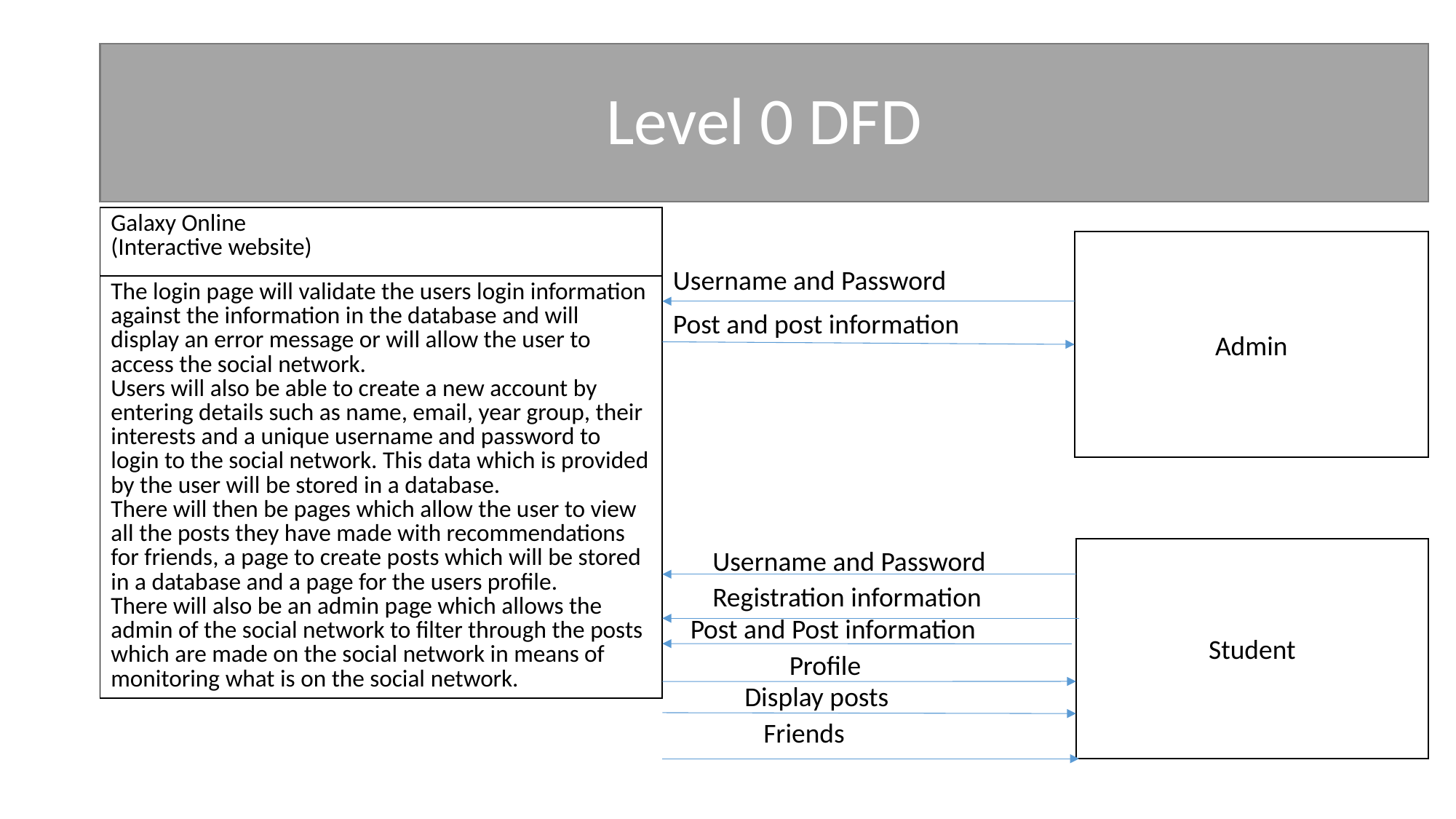

# Level 0 DFD
| Galaxy Online (Interactive website) |
| --- |
| The login page will validate the users login information against the information in the database and will display an error message or will allow the user to access the social network. Users will also be able to create a new account by entering details such as name, email, year group, their interests and a unique username and password to login to the social network. This data which is provided by the user will be stored in a database. There will then be pages which allow the user to view all the posts they have made with recommendations for friends, a page to create posts which will be stored in a database and a page for the users profile. There will also be an admin page which allows the admin of the social network to filter through the posts which are made on the social network in means of monitoring what is on the social network. |
Admin
Username and Password
Post and post information
Student
Username and Password
Registration information
Post and Post information
Profile
Display posts
Friends